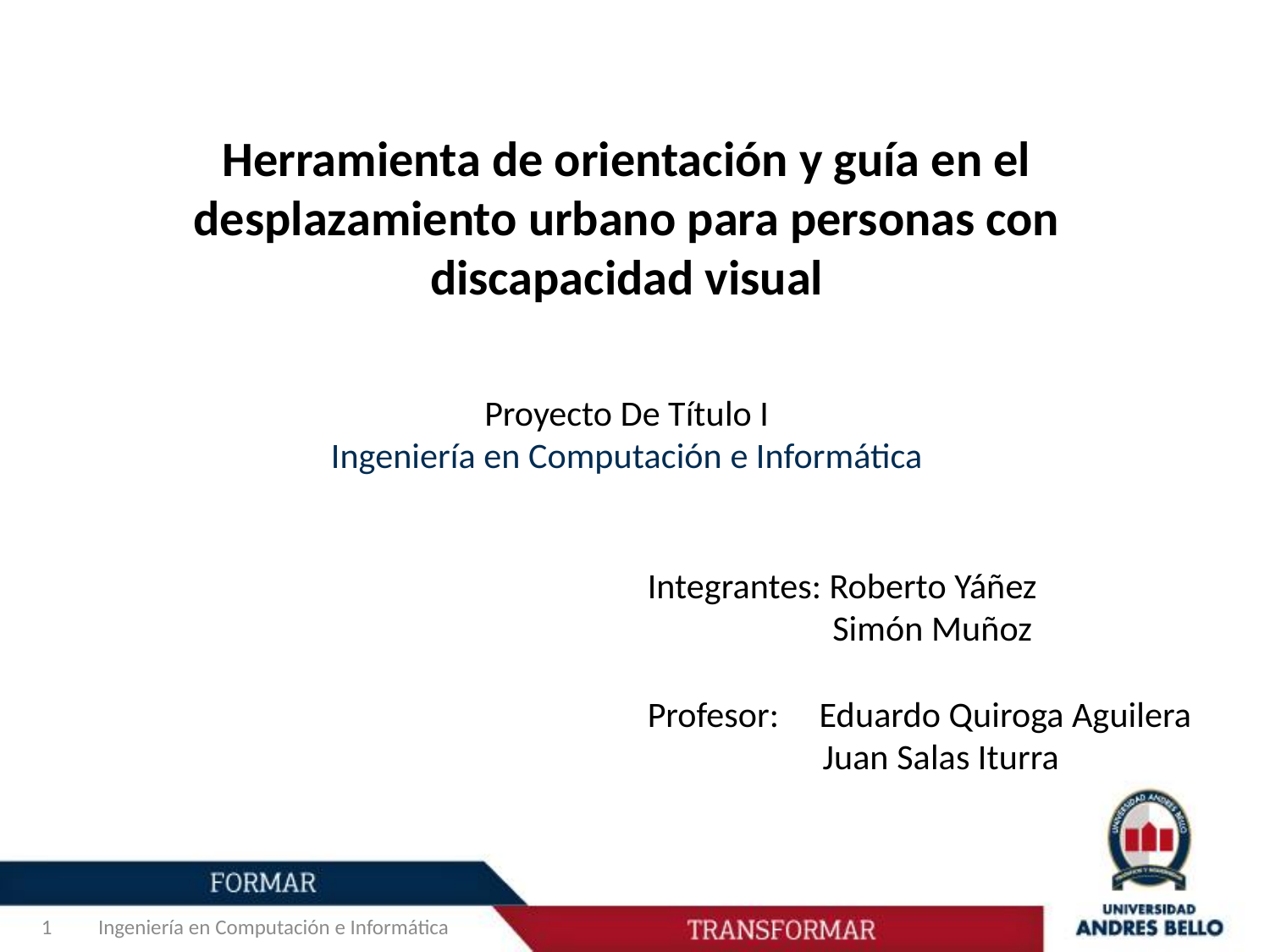

Herramienta de orientación y guía en el desplazamiento urbano para personas con discapacidad visual

Proyecto De Título I
Ingeniería en Computación e Informática

Integrantes: Roberto Yáñez
                       Simón Muñoz

Profesor:     Eduardo Quiroga Aguilera
	      Juan Salas Iturra
1
Ingeniería en Computación e Informática